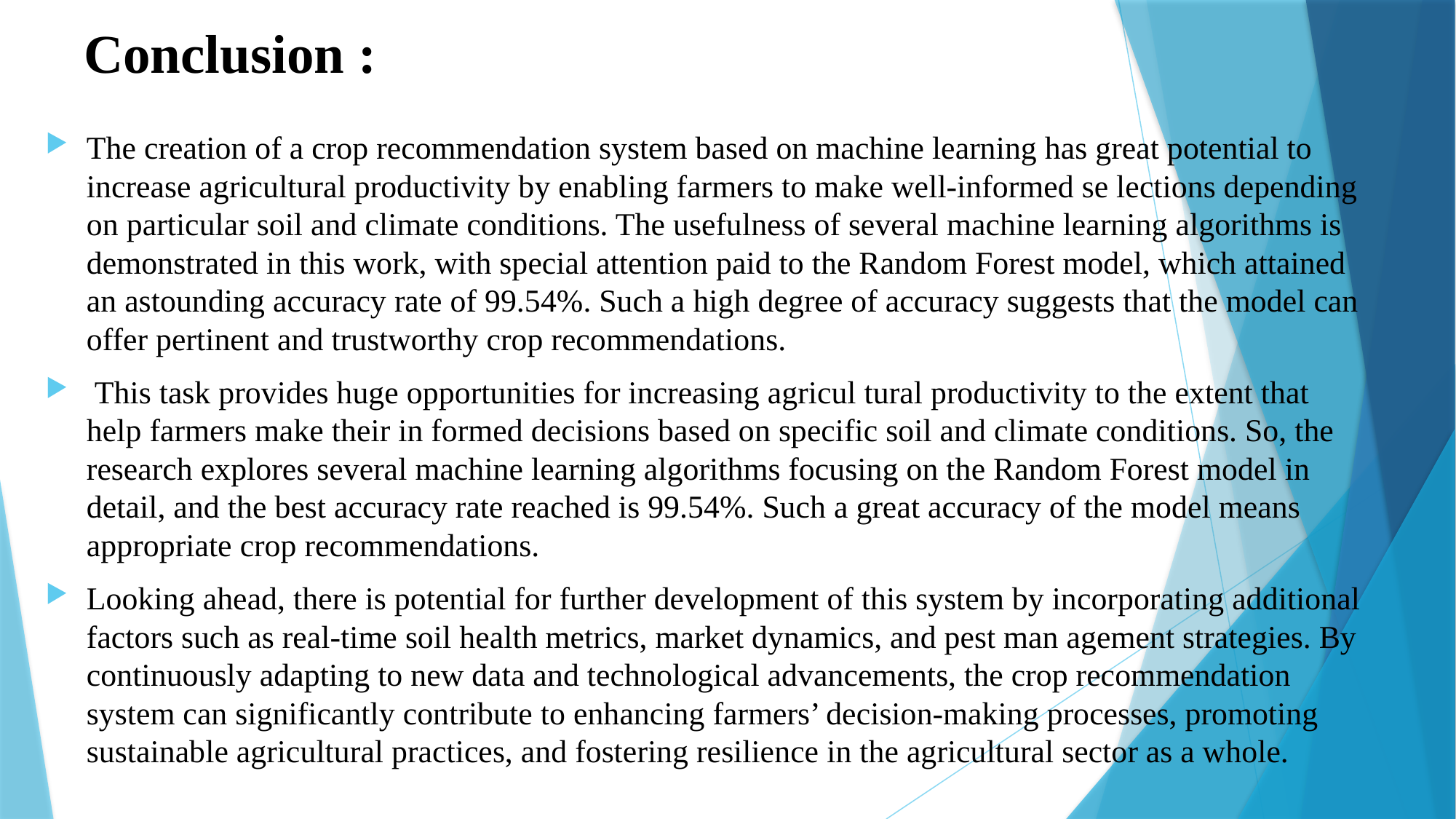

# Conclusion :
The creation of a crop recommendation system based on machine learning has great potential to increase agricultural productivity by enabling farmers to make well-informed se lections depending on particular soil and climate conditions. The usefulness of several machine learning algorithms is demonstrated in this work, with special attention paid to the Random Forest model, which attained an astounding accuracy rate of 99.54%. Such a high degree of accuracy suggests that the model can offer pertinent and trustworthy crop recommendations.
 This task provides huge opportunities for increasing agricul tural productivity to the extent that help farmers make their in formed decisions based on specific soil and climate conditions. So, the research explores several machine learning algorithms focusing on the Random Forest model in detail, and the best accuracy rate reached is 99.54%. Such a great accuracy of the model means appropriate crop recommendations.
Looking ahead, there is potential for further development of this system by incorporating additional factors such as real-time soil health metrics, market dynamics, and pest man agement strategies. By continuously adapting to new data and technological advancements, the crop recommendation system can significantly contribute to enhancing farmers’ decision-making processes, promoting sustainable agricultural practices, and fostering resilience in the agricultural sector as a whole.